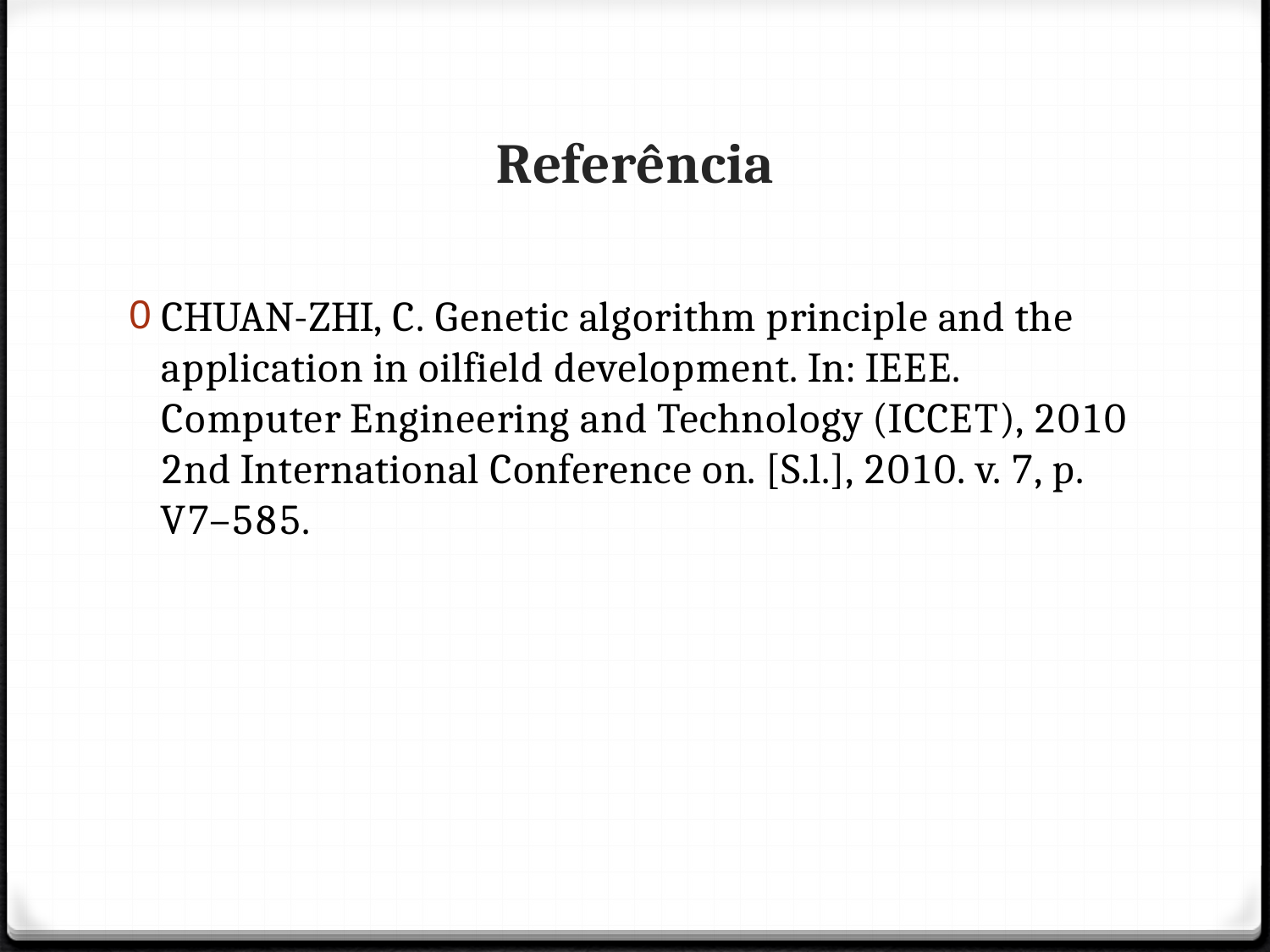

# Referência
CHUAN-ZHI, C. Genetic algorithm principle and the application in oilfield development. In: IEEE. Computer Engineering and Technology (ICCET), 2010 2nd International Conference on. [S.l.], 2010. v. 7, p. V7–585.